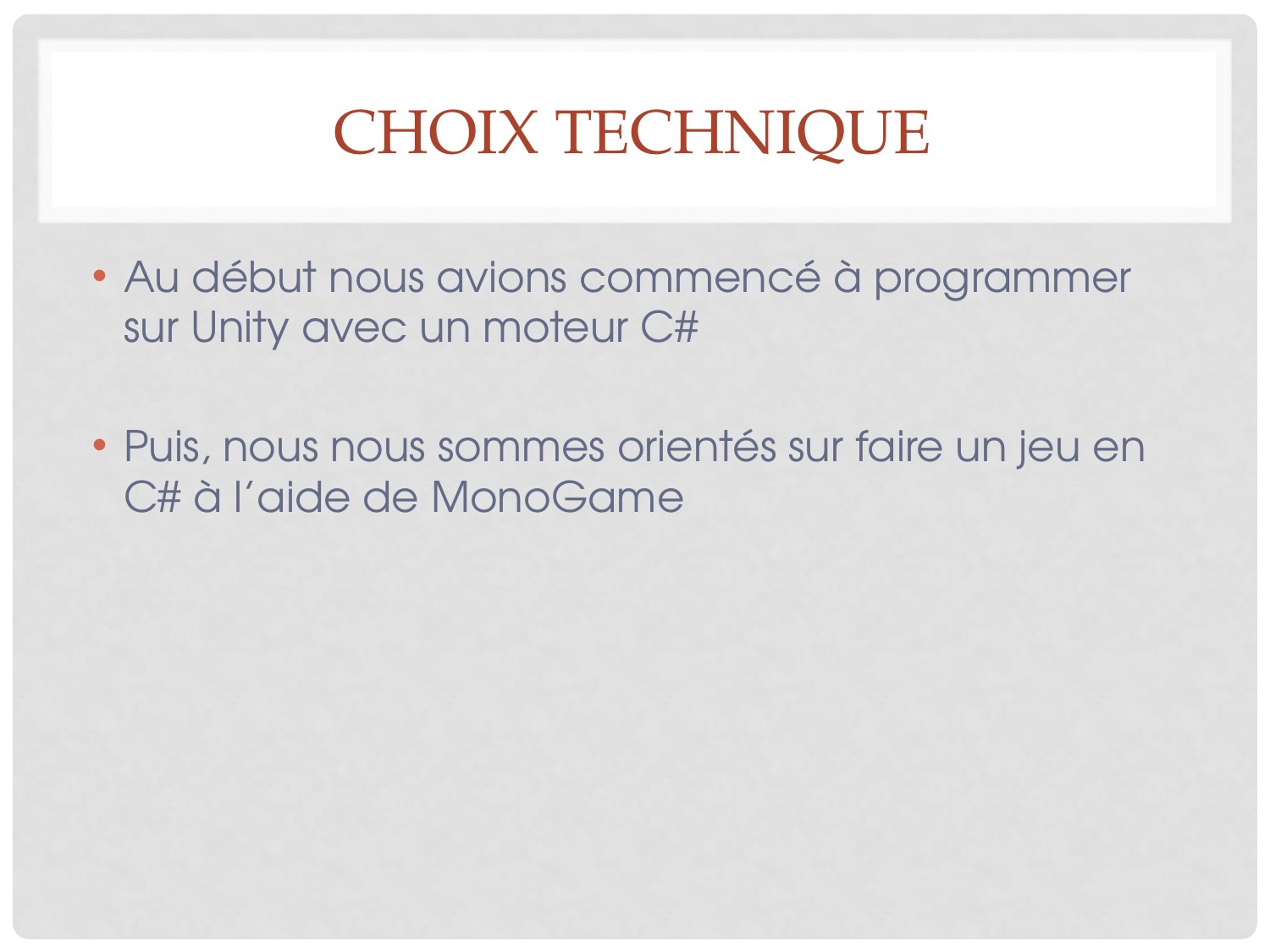

# Choix technique
Au début nous avions commencé à programmer sur Unity avec un moteur C#

Puis, nous nous sommes orientés sur faire un jeu en C# à l’aide de MonoGame